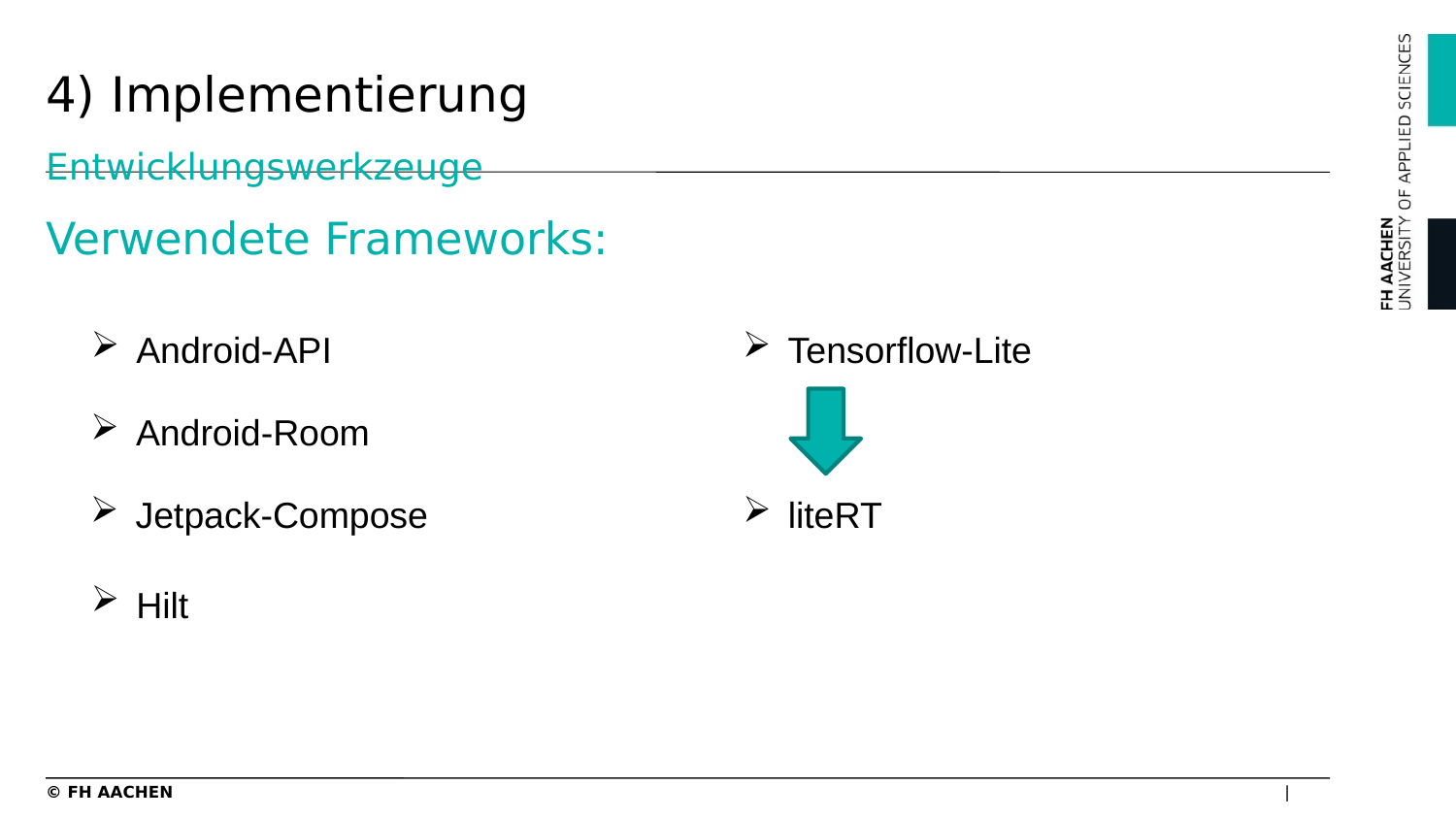

# 4) Implementierung Entwicklungswerkzeuge
Verwendete Frameworks:
Android-API
Tensorflow-Lite

Android-Room
Jetpack-Compose
liteRT
Hilt
© FH AACHEN
  |
14